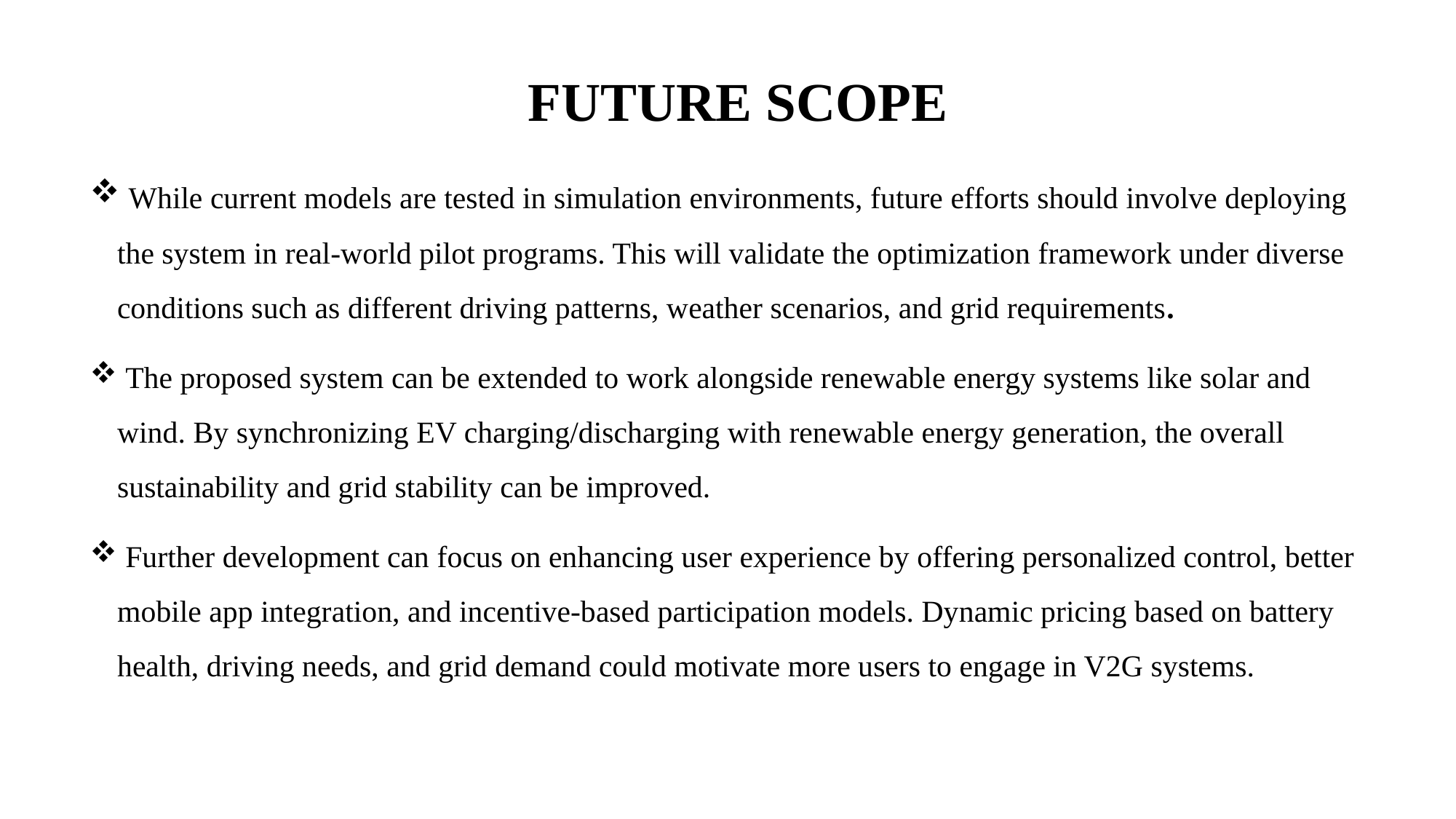

# FUTURE SCOPE
 While current models are tested in simulation environments, future efforts should involve deploying the system in real-world pilot programs. This will validate the optimization framework under diverse conditions such as different driving patterns, weather scenarios, and grid requirements.
 The proposed system can be extended to work alongside renewable energy systems like solar and wind. By synchronizing EV charging/discharging with renewable energy generation, the overall sustainability and grid stability can be improved.
 Further development can focus on enhancing user experience by offering personalized control, better mobile app integration, and incentive-based participation models. Dynamic pricing based on battery health, driving needs, and grid demand could motivate more users to engage in V2G systems.